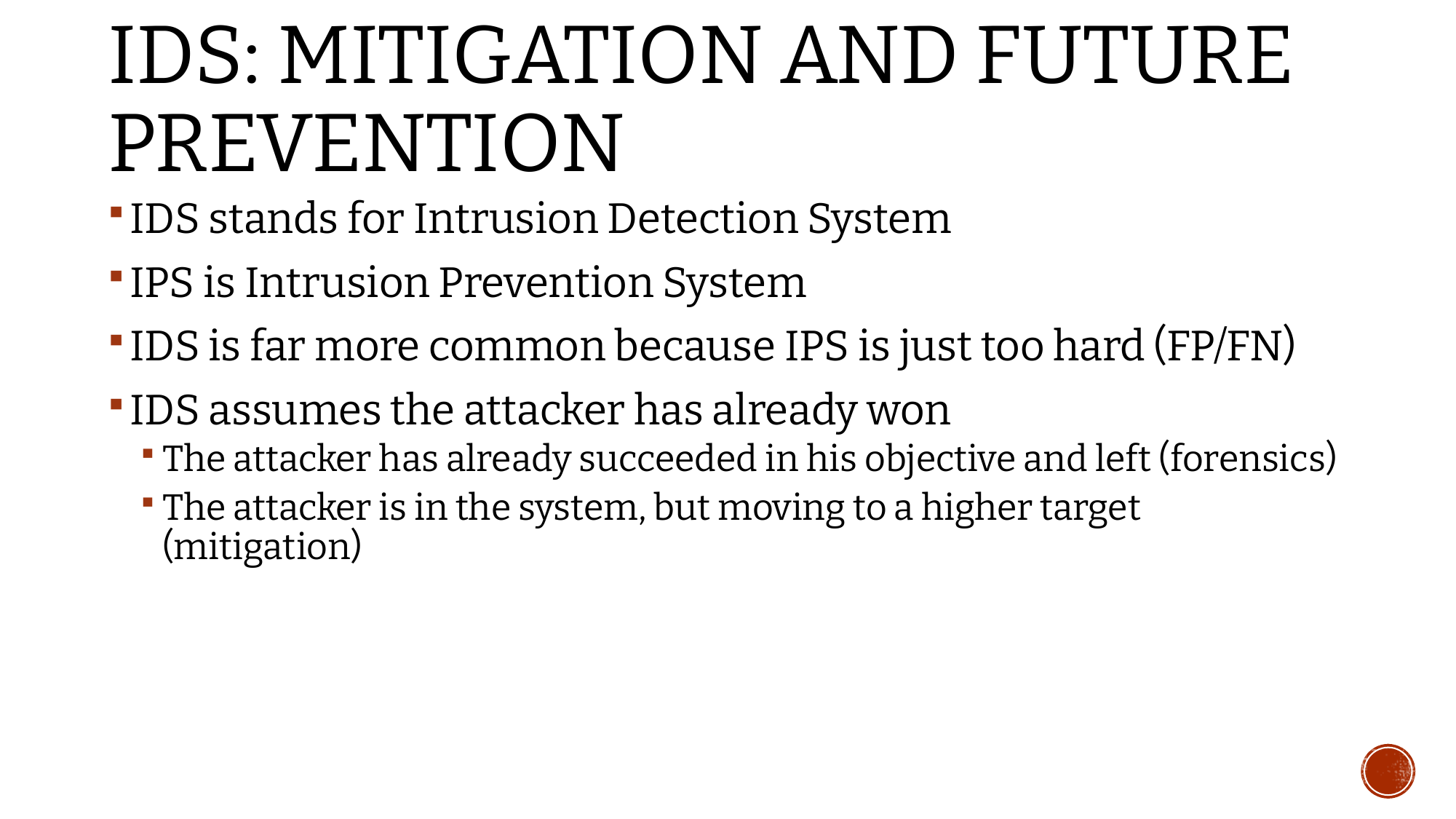

# IDS: Mitigation and Future Prevention
IDS stands for Intrusion Detection System
IPS is Intrusion Prevention System
IDS is far more common because IPS is just too hard (FP/FN)
IDS assumes the attacker has already won
The attacker has already succeeded in his objective and left (forensics)
The attacker is in the system, but moving to a higher target (mitigation)